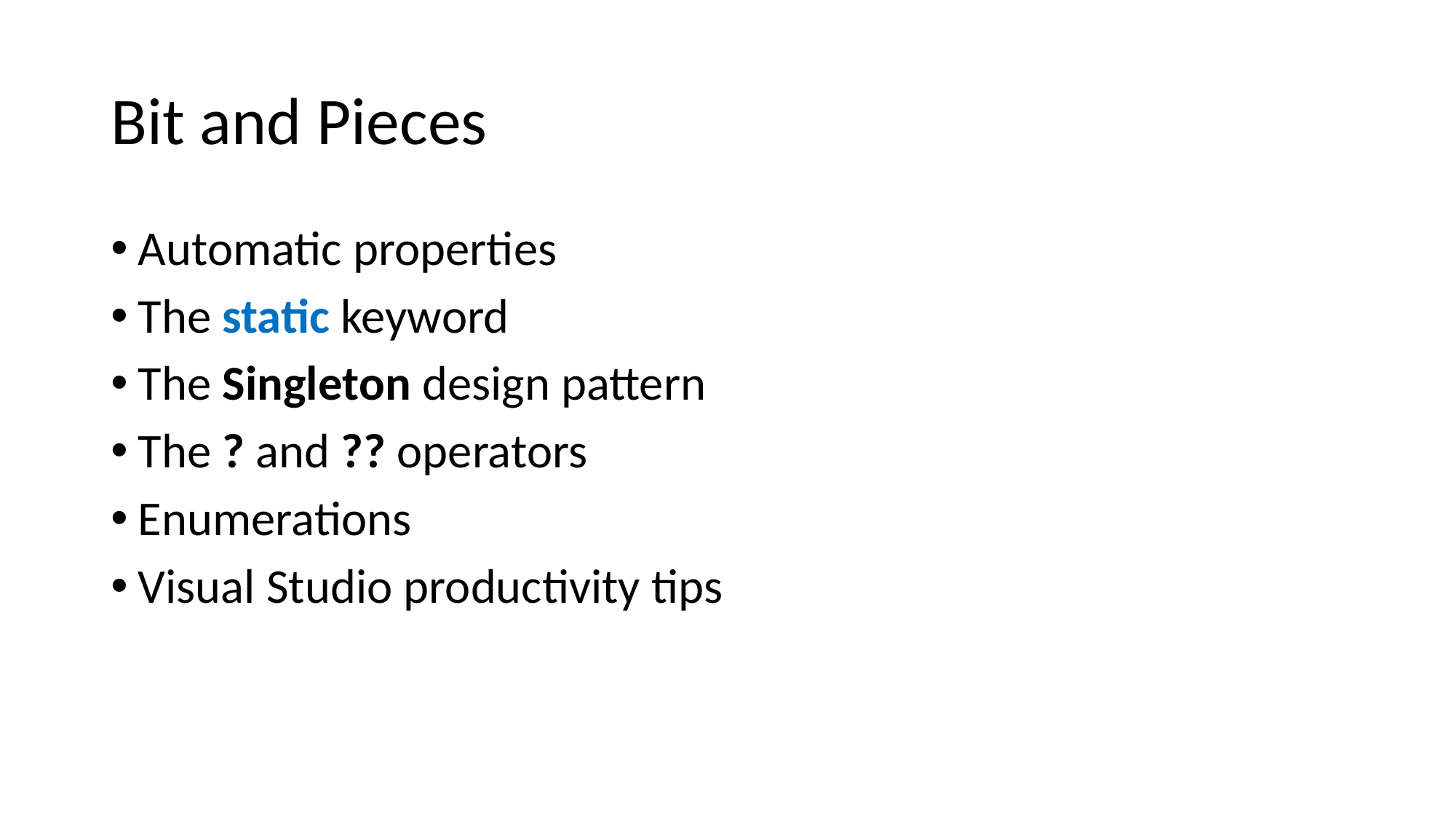

# Bit and Pieces
Automatic properties
The static keyword
The Singleton design pattern
The ? and ?? operators
Enumerations
Visual Studio productivity tips